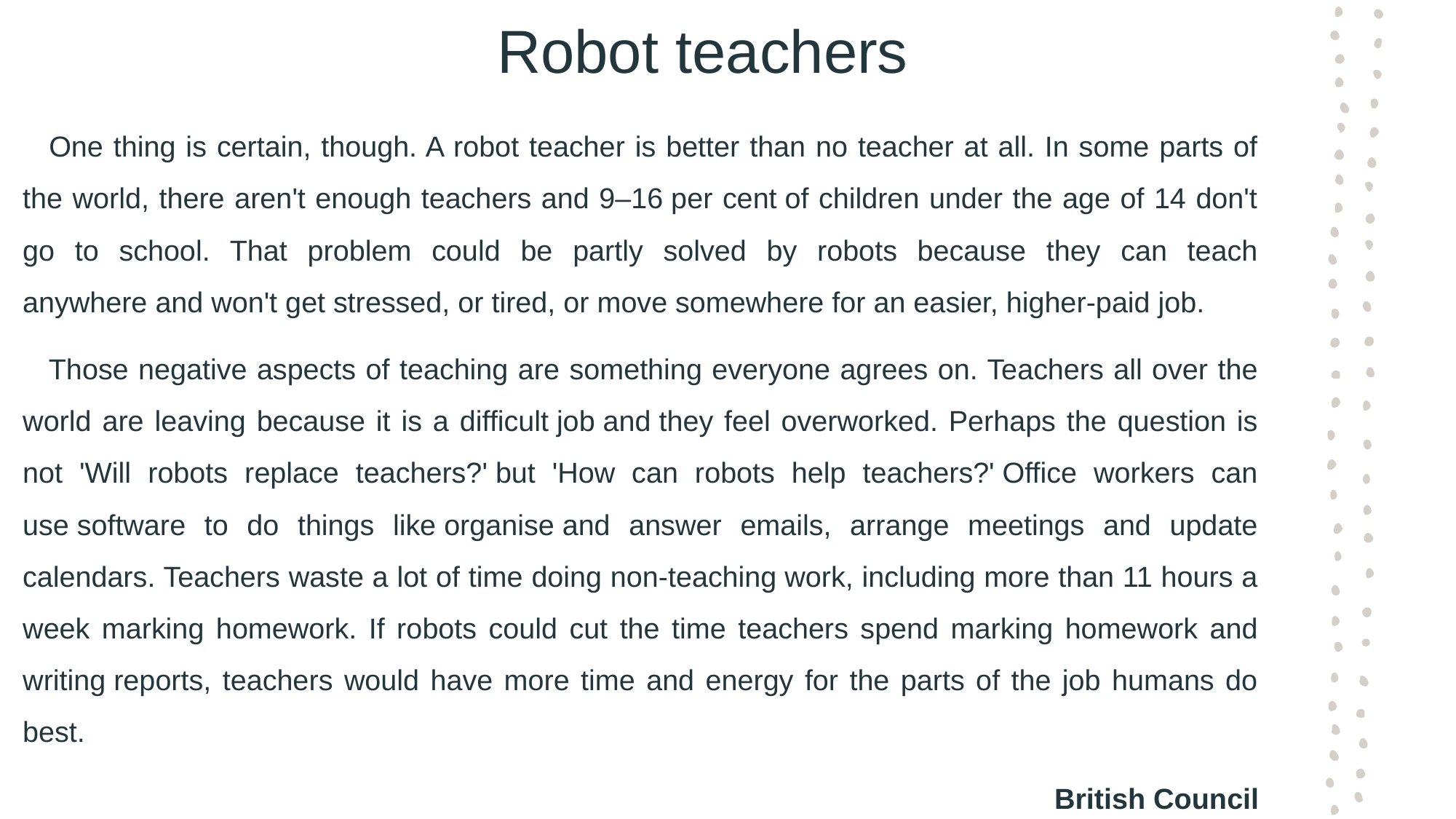

# Robot teachers
   One thing is certain, though. A robot teacher is better than no teacher at all. In some parts of the world, there aren't enough teachers and 9–16 per cent of children under the age of 14 don't go to school. That problem could be partly solved by robots because they can teach anywhere and won't get stressed, or tired, or move somewhere for an easier, higher-paid job.
   Those negative aspects of teaching are something everyone agrees on. Teachers all over the world are leaving because it is a difficult job and they feel overworked. Perhaps the question is not 'Will robots replace teachers?' but 'How can robots help teachers?' Office workers can use software to do things like organise and answer emails, arrange meetings and update calendars. Teachers waste a lot of time doing non-teaching work, including more than 11 hours a week marking homework. If robots could cut the time teachers spend marking homework and writing reports, teachers would have more time and energy for the parts of the job humans do best.
British Council